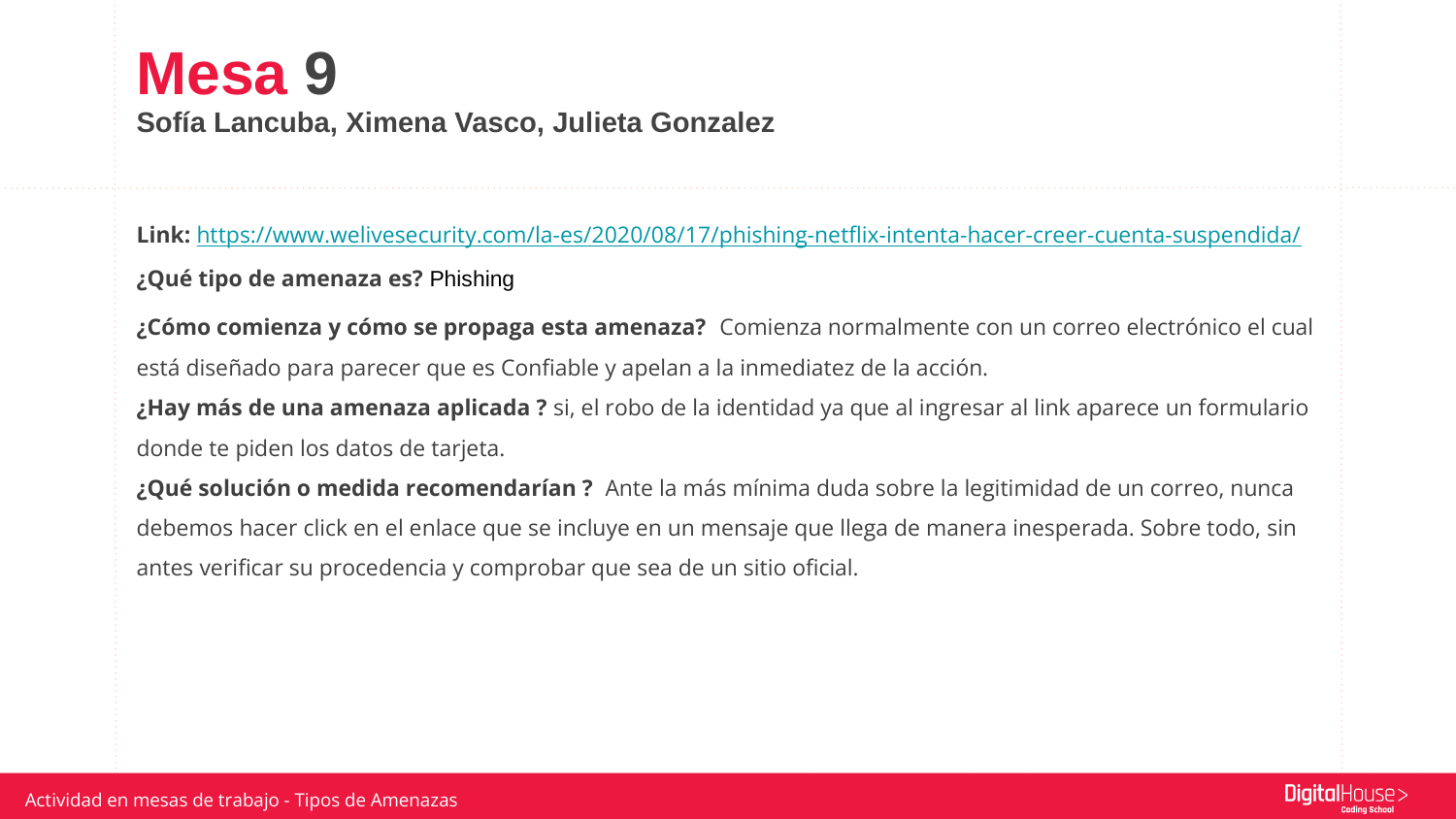

Mesa 9
Sofía Lancuba, Ximena Vasco, Julieta Gonzalez
Link: https://www.welivesecurity.com/la-es/2020/08/17/phishing-netflix-intenta-hacer-creer-cuenta-suspendida/
¿Qué tipo de amenaza es? Phishing
¿Cómo comienza y cómo se propaga esta amenaza?  Comienza normalmente con un correo electrónico el cual está diseñado para parecer que es Confiable y apelan a la inmediatez de la acción.
¿Hay más de una amenaza aplicada ? si, el robo de la identidad ya que al ingresar al link aparece un formulario donde te piden los datos de tarjeta.
¿Qué solución o medida recomendarían ?  Ante la más mínima duda sobre la legitimidad de un correo, nunca debemos hacer click en el enlace que se incluye en un mensaje que llega de manera inesperada. Sobre todo, sin antes verificar su procedencia y comprobar que sea de un sitio oficial.